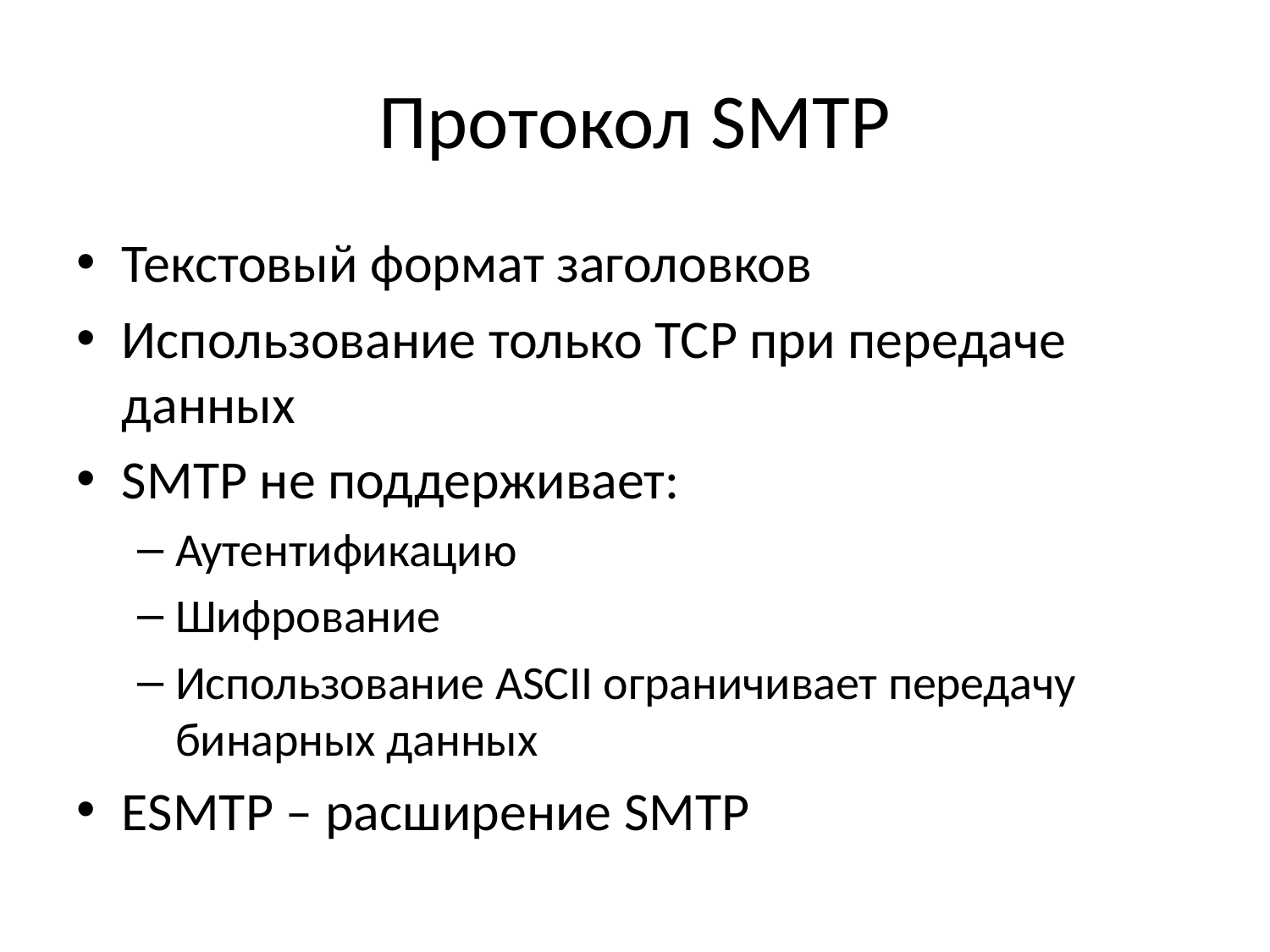

# Протокол SMTP
Текстовый формат заголовков
Использование только TCP при передаче данных
SMTP не поддерживает:
Аутентификацию
Шифрование
Использование ASCII ограничивает передачу бинарных данных
ESMTP – расширение SMTP